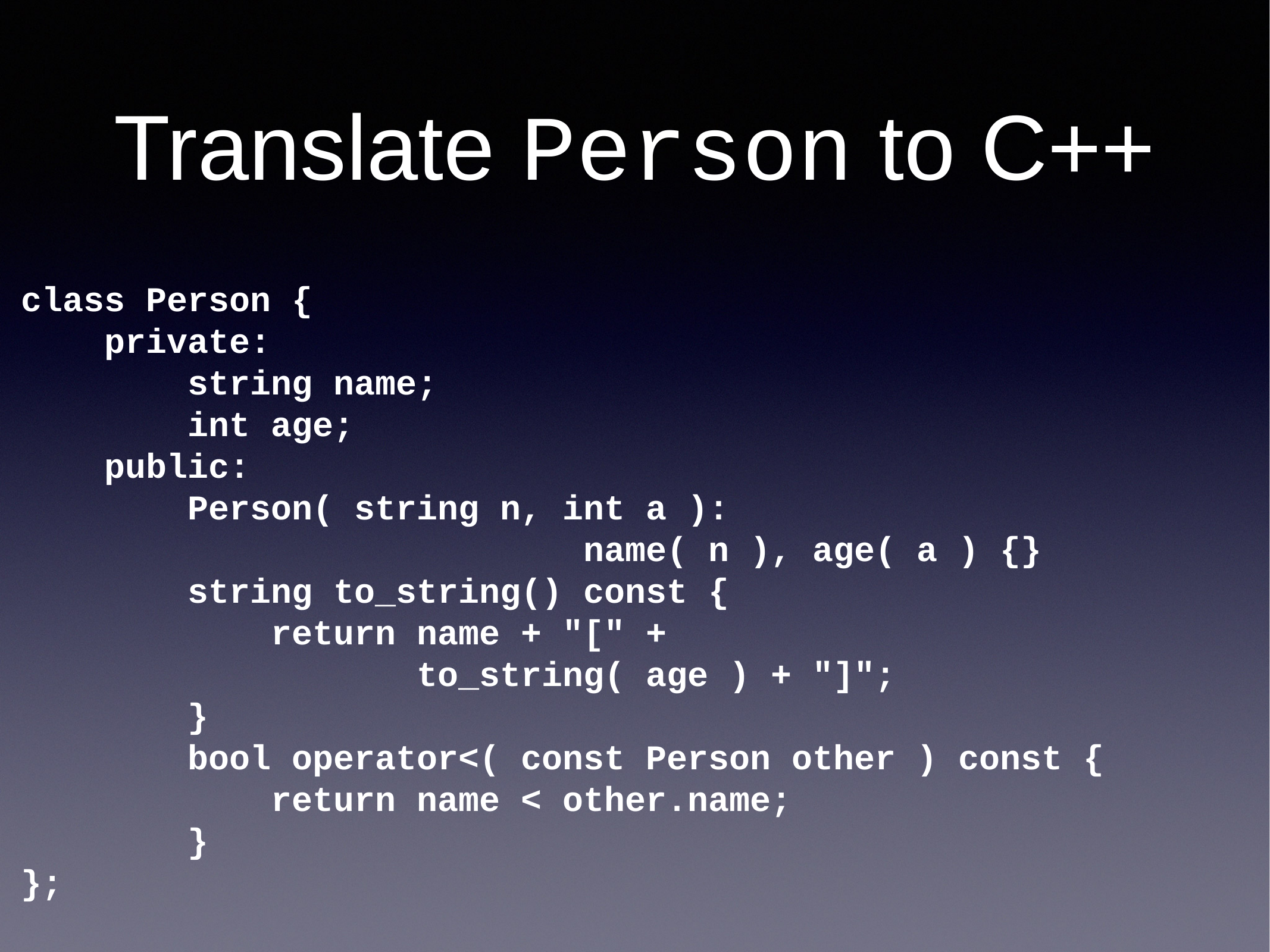

# Translate Person to C++
class Person {
    private:
        string name;
        int age;
    public:
        Person( string n, int a ):
                           name( n ), age( a ) {}
        string to_string() const {
            return name + "[" +
                   to_string( age ) + "]";
        }
        bool operator<( const Person other ) const {
            return name < other.name;
        }
};